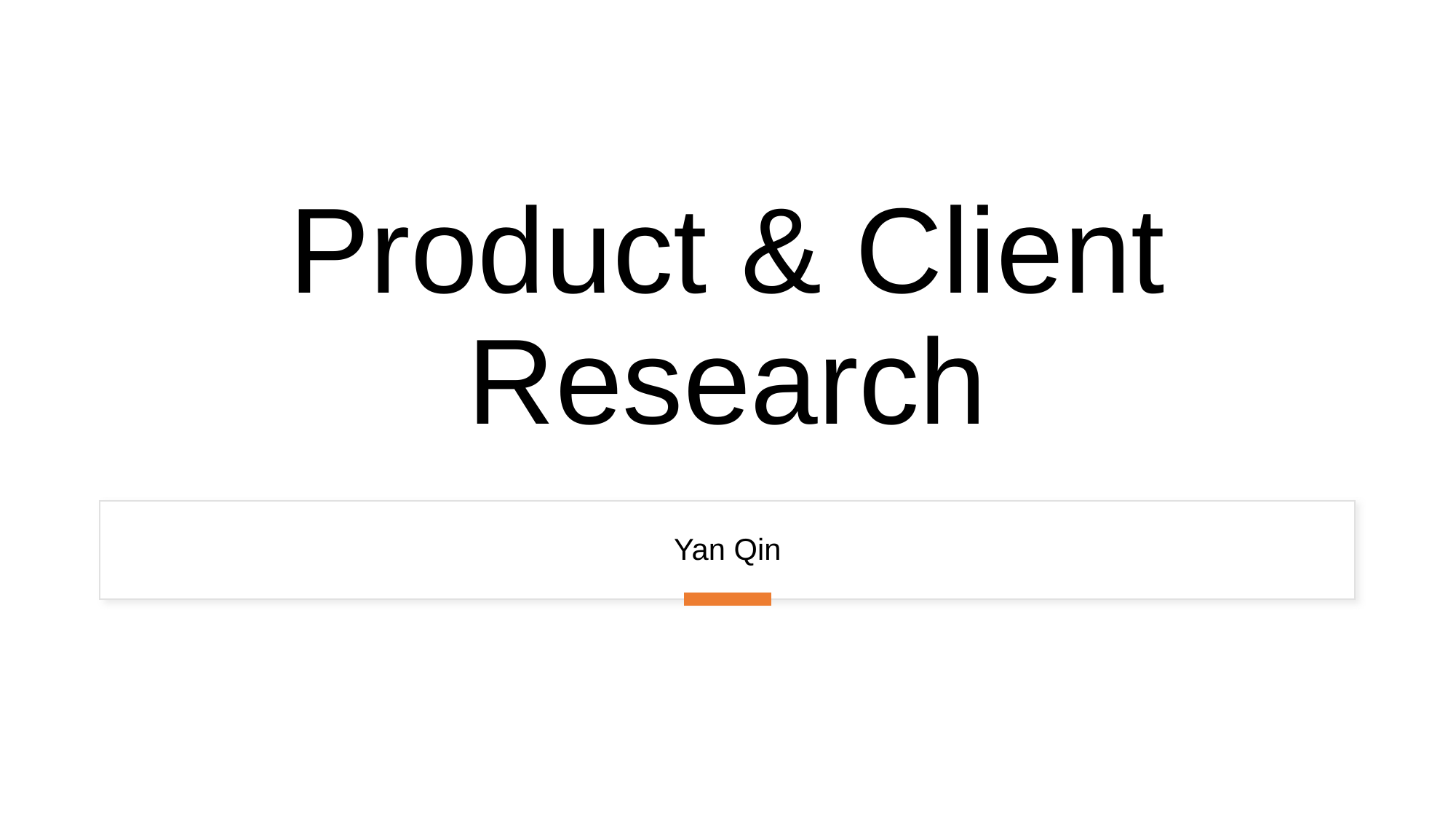

# Product & Client Research

Yan Qin